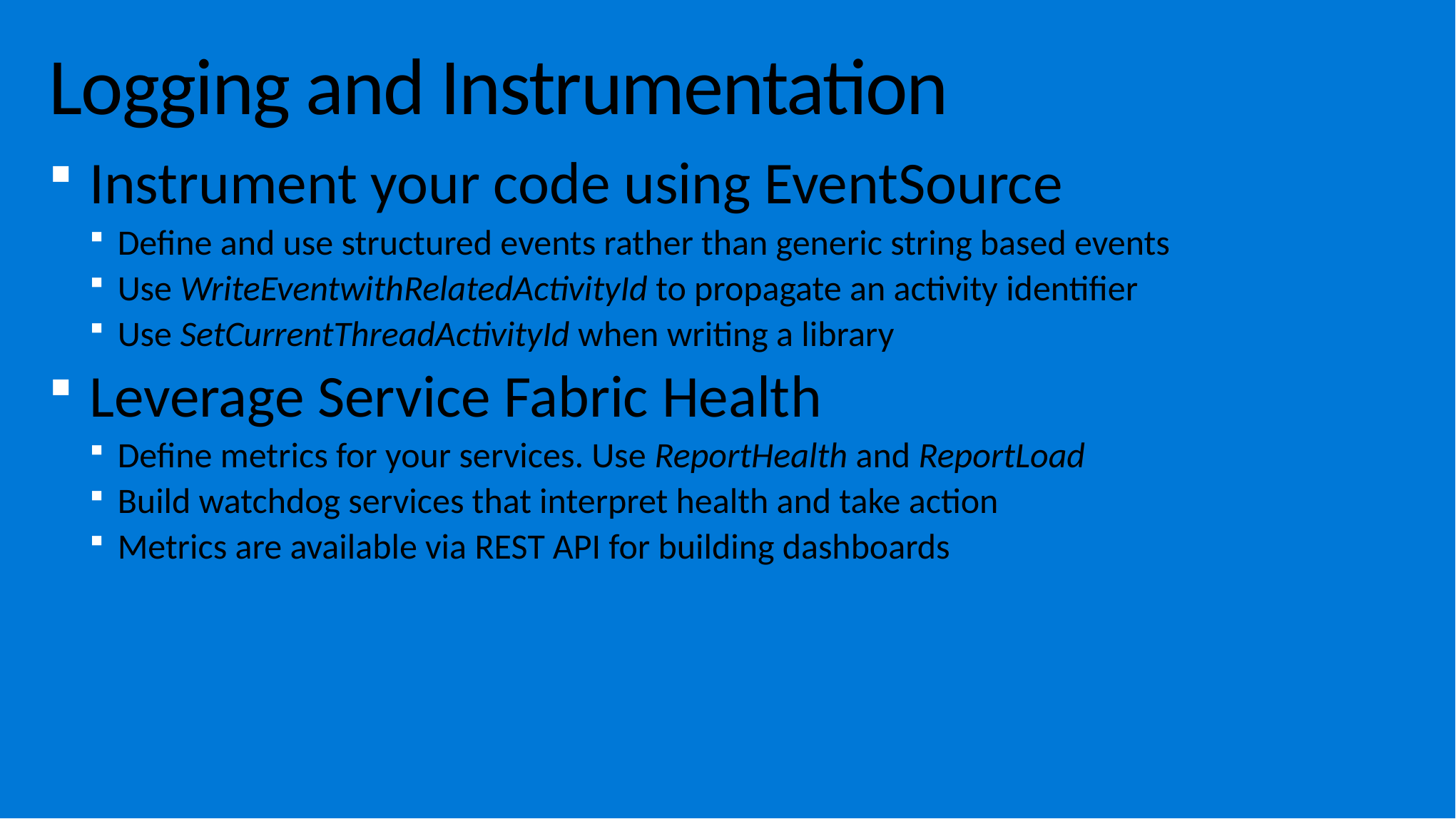

# Logging and Instrumentation
Instrument your code using EventSource
Define and use structured events rather than generic string based events
Use WriteEventwithRelatedActivityId to propagate an activity identifier
Use SetCurrentThreadActivityId when writing a library
Leverage Service Fabric Health
Define metrics for your services. Use ReportHealth and ReportLoad
Build watchdog services that interpret health and take action
Metrics are available via REST API for building dashboards